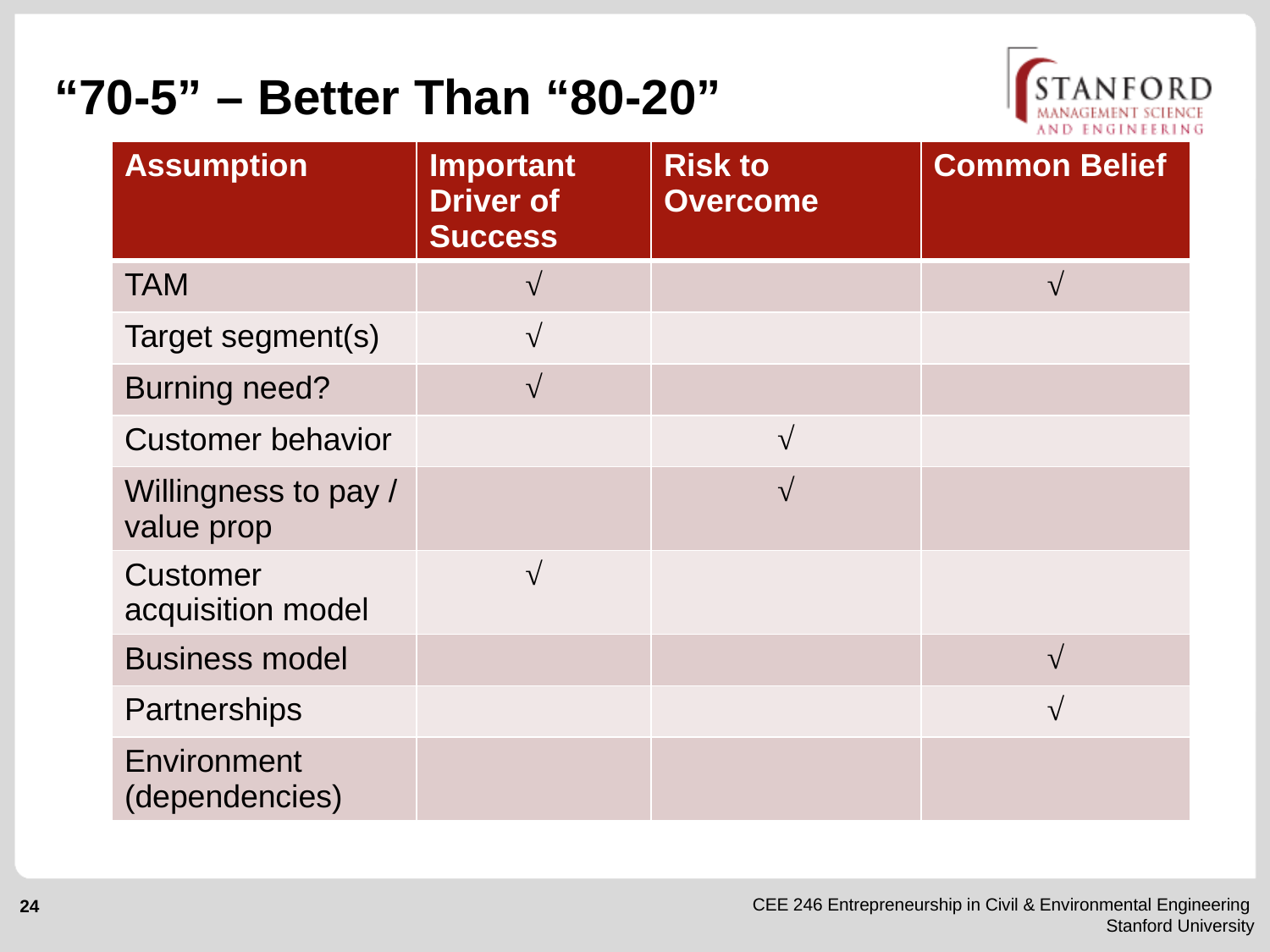

# “70-5” – Better Than “80-20”
| Assumption | Important Driver of Success | Risk to Overcome | Common Belief |
| --- | --- | --- | --- |
| TAM | √ |  | √ |
| Target segment(s) | √ |  |  |
| Burning need? | √ |  |  |
| Customer behavior |  | √ |  |
| Willingness to pay / value prop |  | √ |  |
| Customer acquisition model | √ |  |  |
| Business model |  |  | √ |
| Partnerships |  |  | √ |
| Environment (dependencies) |  |  |  |